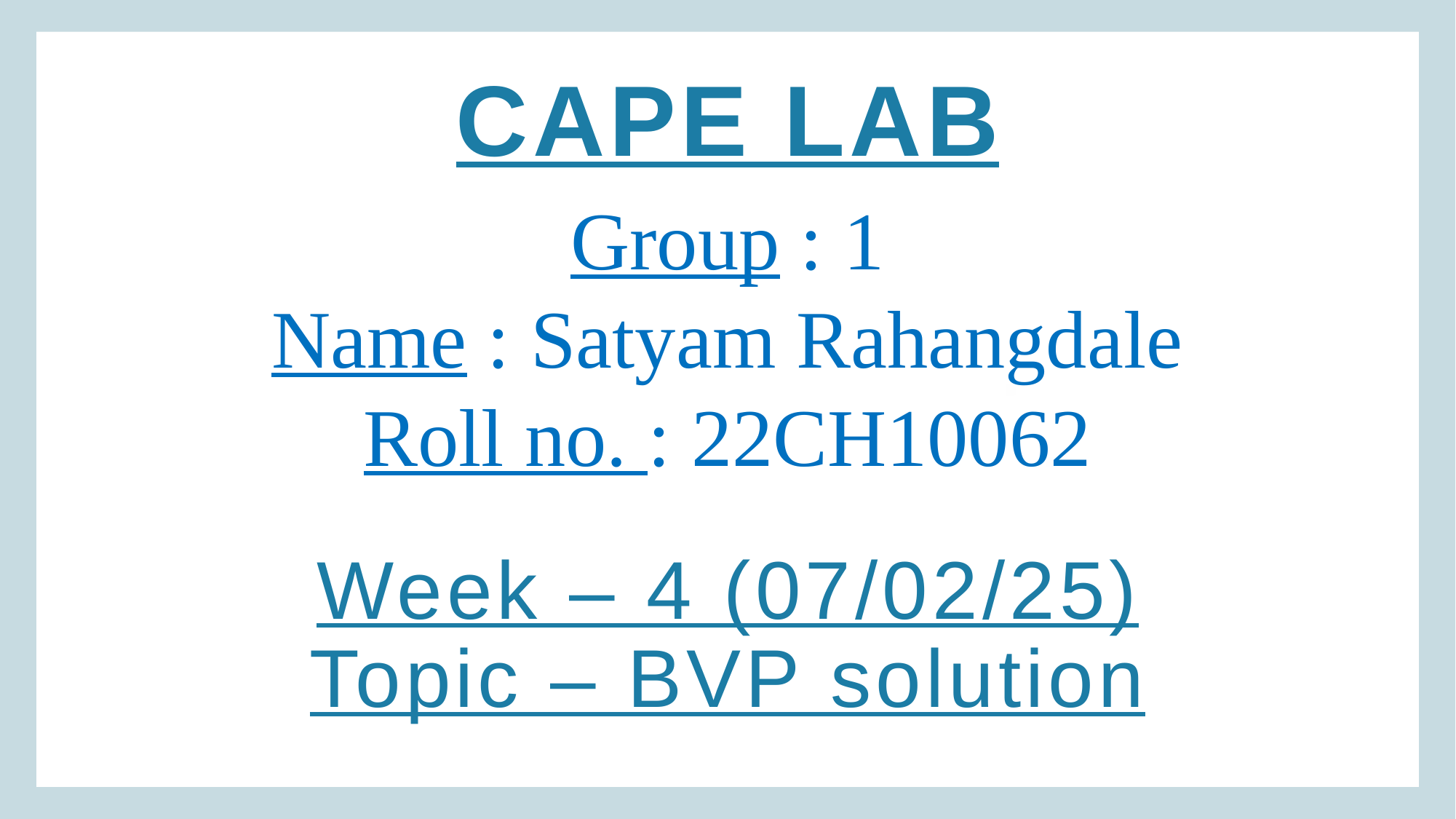

# Cape Lab
Group : 1
Name : Satyam Rahangdale
Roll no. : 22CH10062
Week – 4 (07/02/25)
Topic – BVP solution